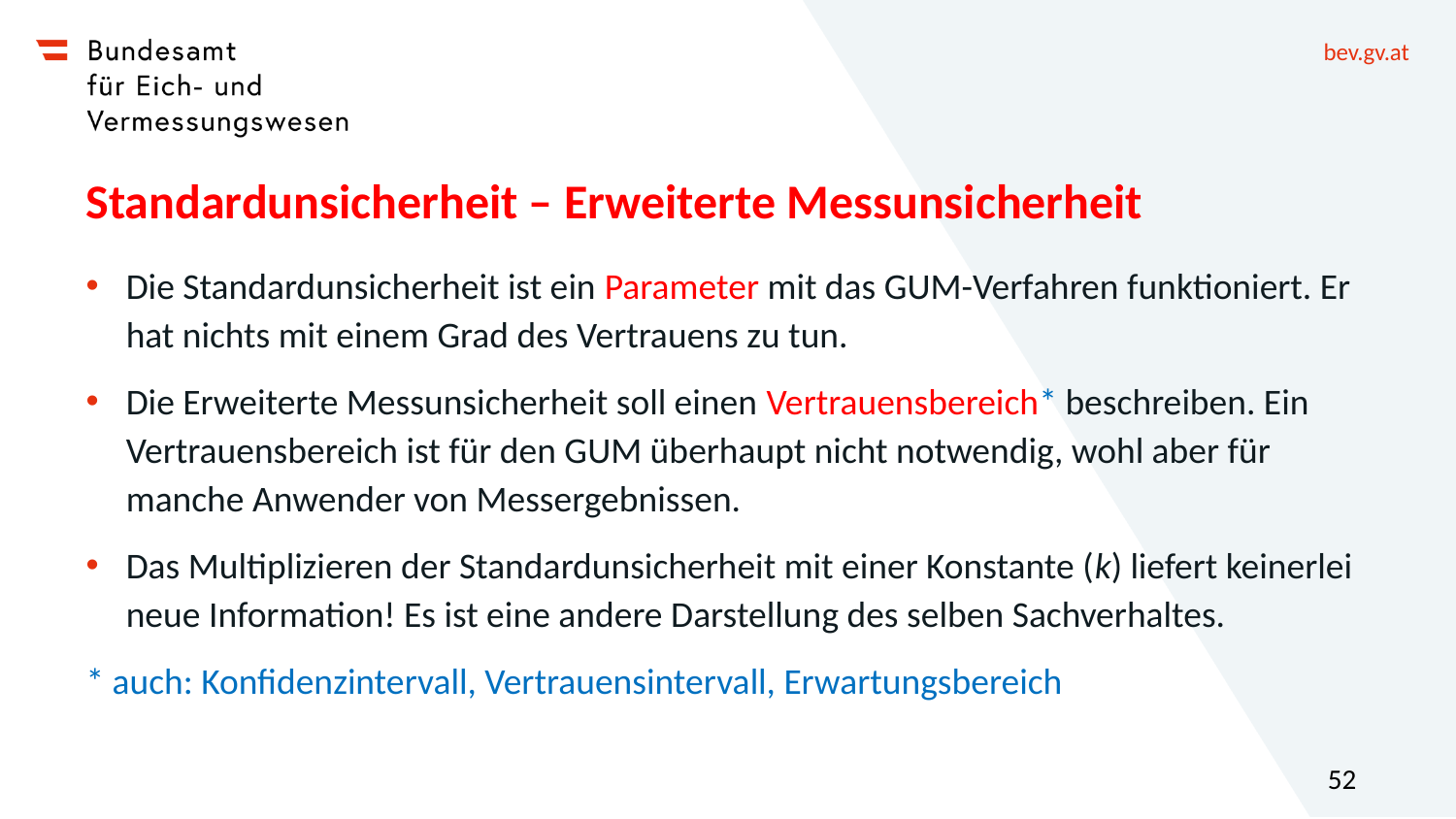

# Standardunsicherheit – Erweiterte Messunsicherheit
Die Standardunsicherheit ist ein Parameter mit das GUM-Verfahren funktioniert. Er hat nichts mit einem Grad des Vertrauens zu tun.
Die Erweiterte Messunsicherheit soll einen Vertrauensbereich* beschreiben. Ein Vertrauensbereich ist für den GUM überhaupt nicht notwendig, wohl aber für manche Anwender von Messergebnissen.
Das Multiplizieren der Standardunsicherheit mit einer Konstante (k) liefert keinerlei neue Information! Es ist eine andere Darstellung des selben Sachverhaltes.
* auch: Konfidenzintervall, Vertrauensintervall, Erwartungsbereich
52